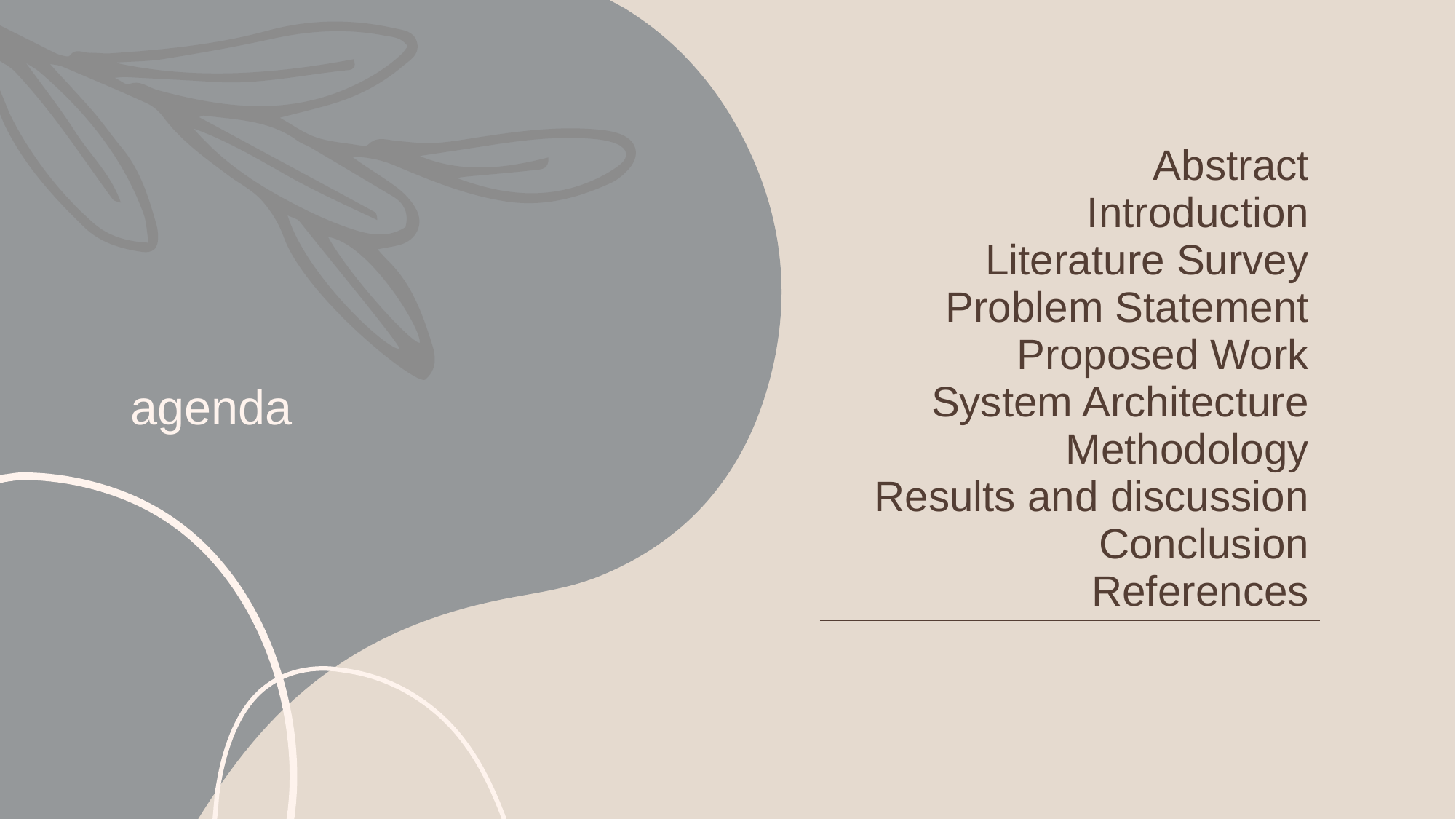

# agenda
| Abstract Introduction Literature Survey Problem Statement Proposed Work System Architecture Methodology Results and discussion Conclusion References |
| --- |
|  |